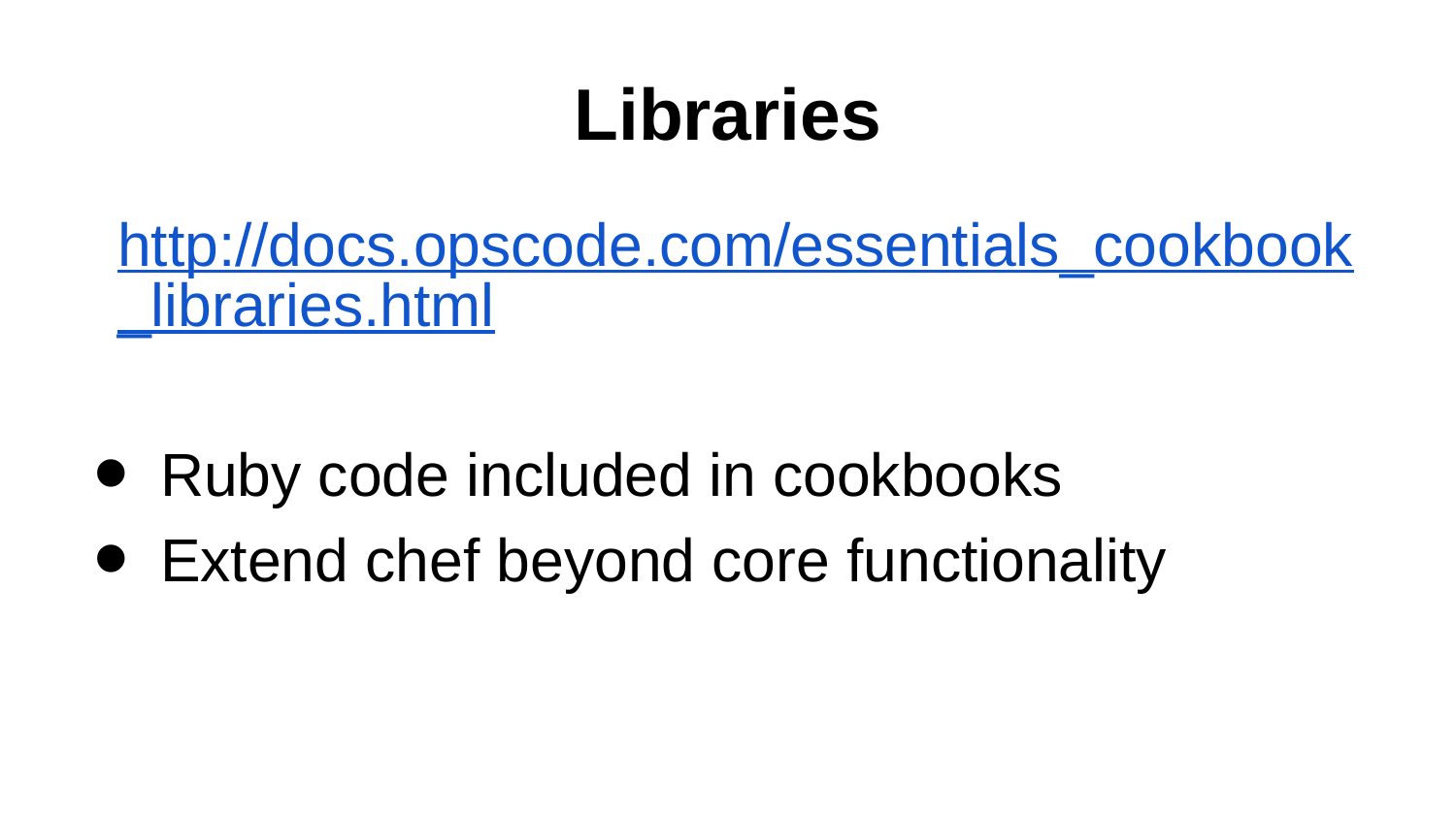

# Libraries
http://docs.opscode.com/essentials_cookbook_libraries.html

Ruby code included in cookbooks
Extend chef beyond core functionality